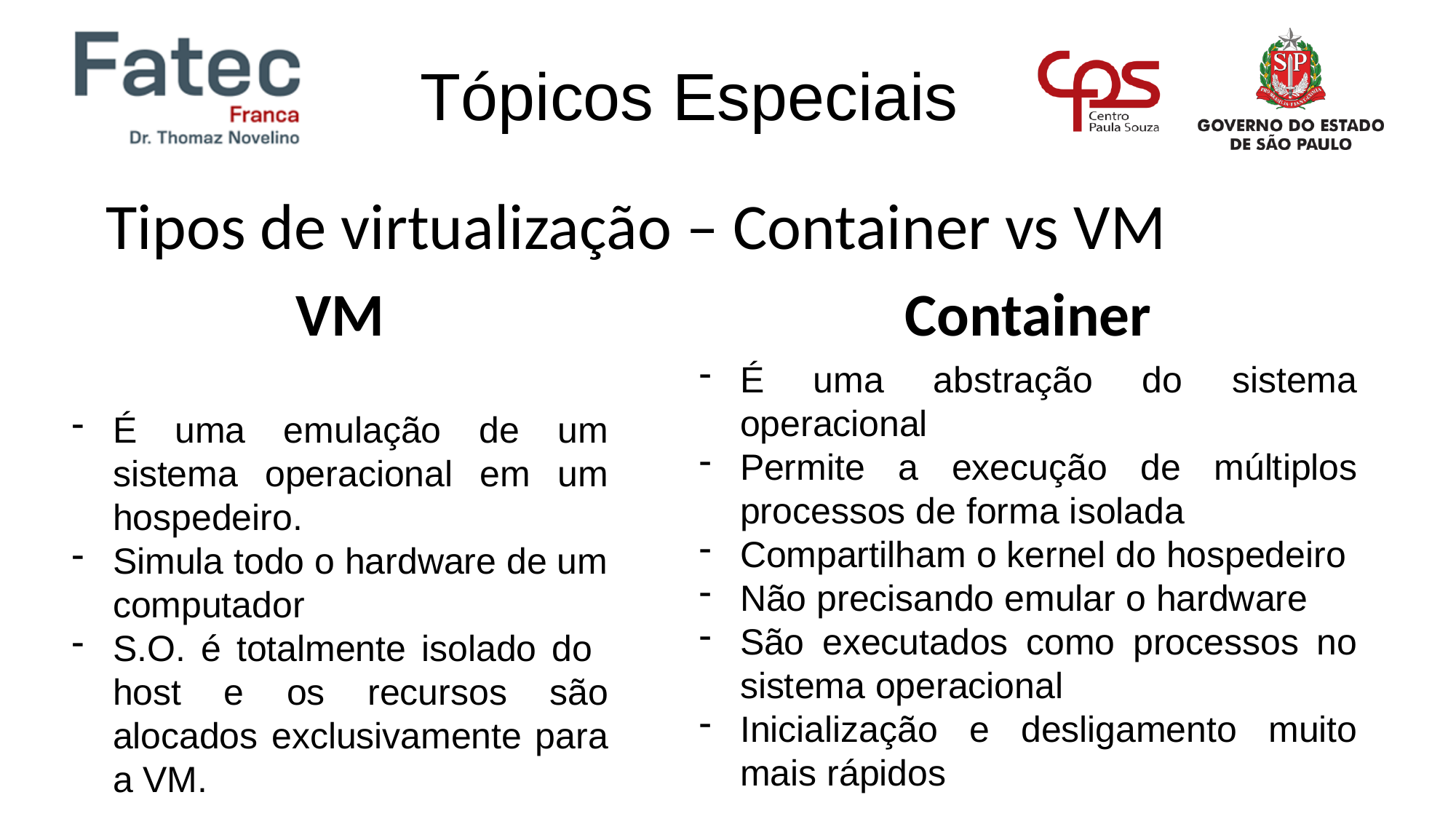

Tipos de virtualização – Container vs VM
VM
Container
É uma abstração do sistema operacional
Permite a execução de múltiplos processos de forma isolada
Compartilham o kernel do hospedeiro
Não precisando emular o hardware
São executados como processos no sistema operacional
Inicialização e desligamento muito mais rápidos
É uma emulação de um sistema operacional em um hospedeiro.
Simula todo o hardware de um computador
S.O. é totalmente isolado do  host e os recursos são alocados exclusivamente para a VM.